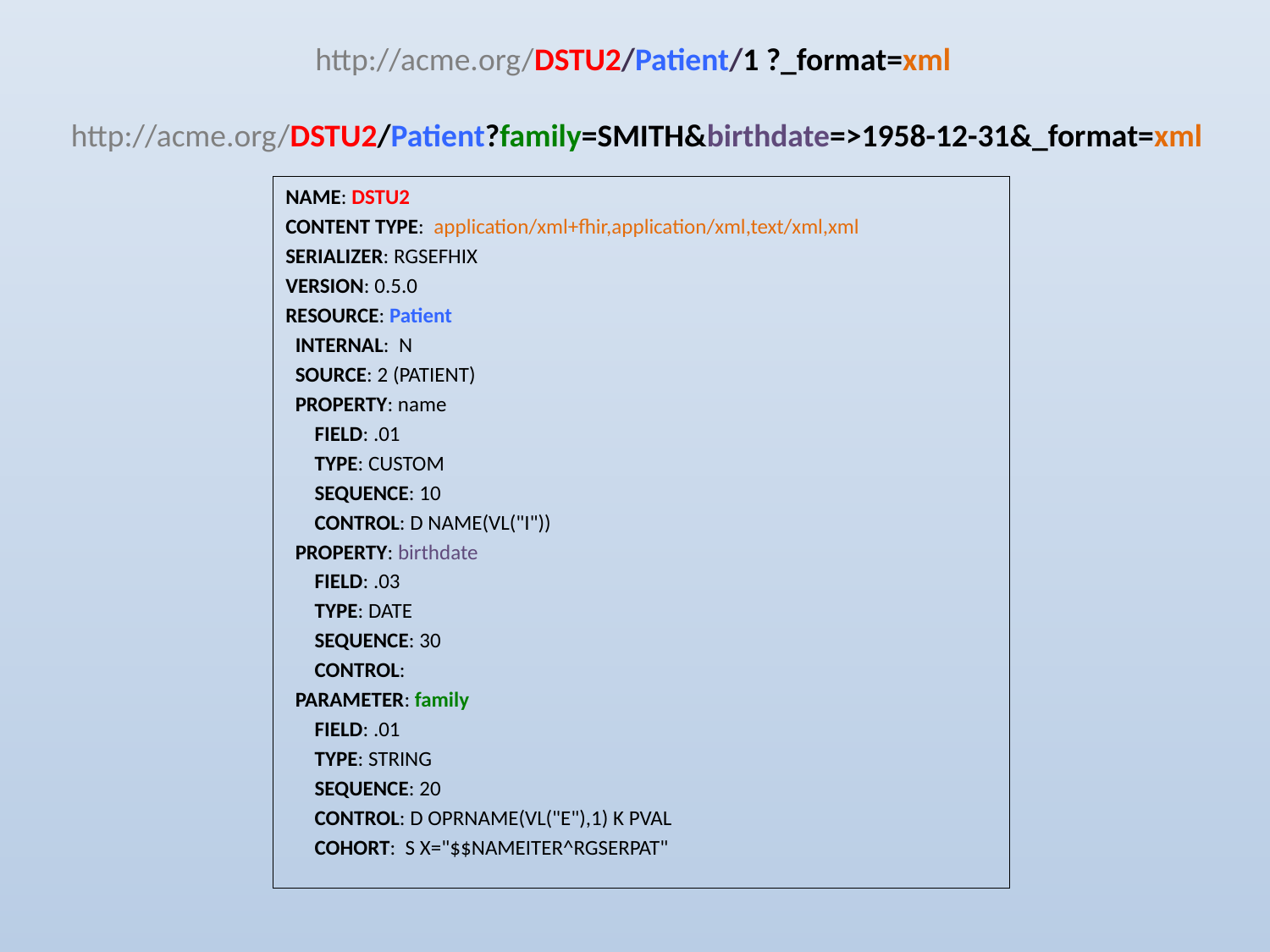

# http://acme.org/DSTU2/Patient/1 ?_format=xml http://acme.org/DSTU2/Patient?family=SMITH&birthdate=>1958-12-31&_format=xml
NAME: DSTU2
CONTENT TYPE:  application/xml+fhir,application/xml,text/xml,xml
SERIALIZER: RGSEFHIX
VERSION: 0.5.0
RESOURCE: Patient
  INTERNAL:  N
  SOURCE: 2 (PATIENT)
  PROPERTY: name
      FIELD: .01
      TYPE: CUSTOM
      SEQUENCE: 10
      CONTROL: D NAME(VL("I"))
  PROPERTY: birthdate
      FIELD: .03
      TYPE: DATE
      SEQUENCE: 30
      CONTROL:
  PARAMETER: family
      FIELD: .01
      TYPE: STRING
      SEQUENCE: 20
      CONTROL: D OPRNAME(VL("E"),1) K PVAL
      COHORT:  S X="$$NAMEITER^RGSERPAT"